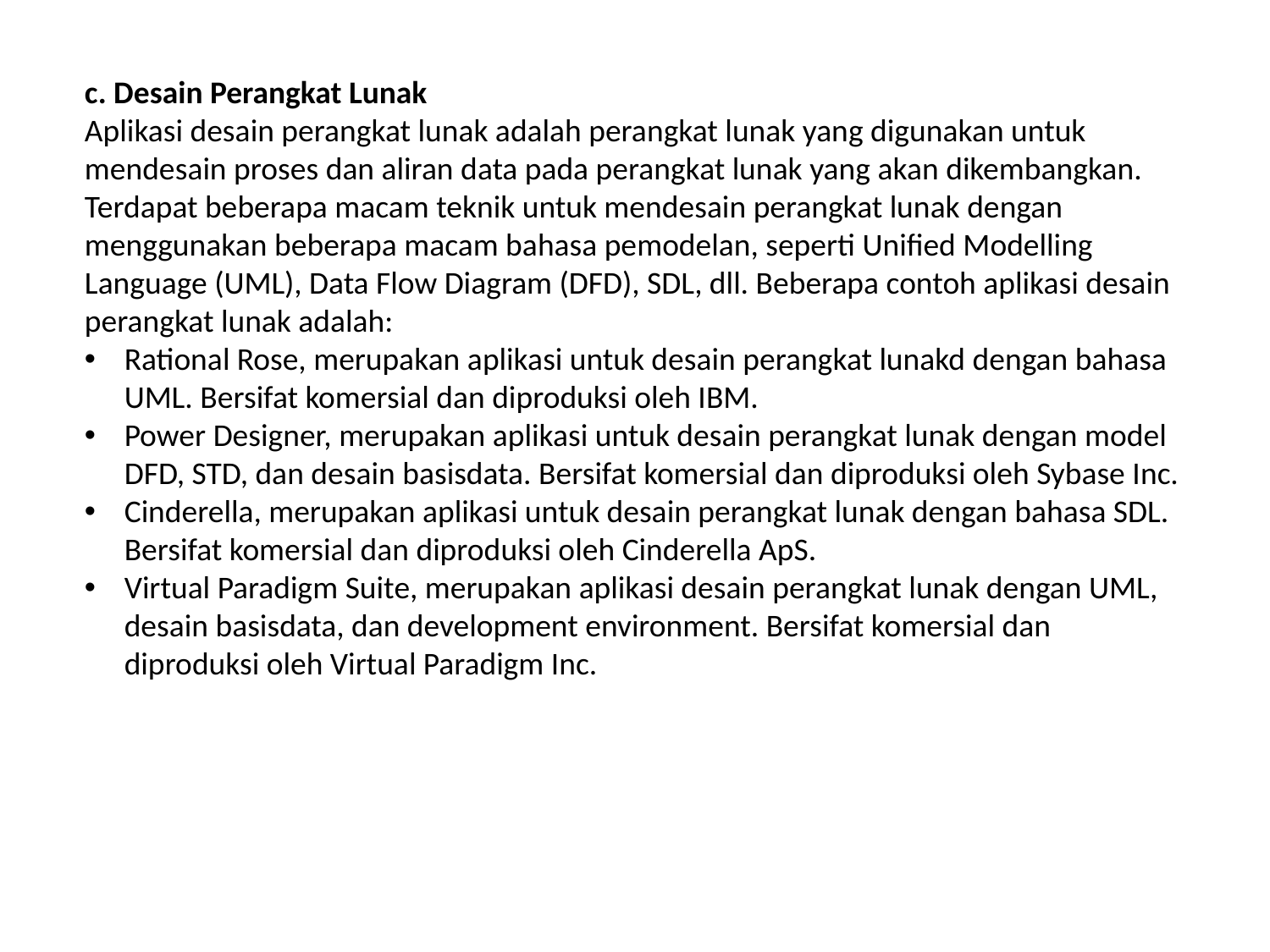

c. Desain Perangkat Lunak
Aplikasi desain perangkat lunak adalah perangkat lunak yang digunakan untuk mendesain proses dan aliran data pada perangkat lunak yang akan dikembangkan. Terdapat beberapa macam teknik untuk mendesain perangkat lunak dengan menggunakan beberapa macam bahasa pemodelan, seperti Unified Modelling Language (UML), Data Flow Diagram (DFD), SDL, dll. Beberapa contoh aplikasi desain perangkat lunak adalah:
Rational Rose, merupakan aplikasi untuk desain perangkat lunakd dengan bahasa UML. Bersifat komersial dan diproduksi oleh IBM.
Power Designer, merupakan aplikasi untuk desain perangkat lunak dengan model DFD, STD, dan desain basisdata. Bersifat komersial dan diproduksi oleh Sybase Inc.
Cinderella, merupakan aplikasi untuk desain perangkat lunak dengan bahasa SDL. Bersifat komersial dan diproduksi oleh Cinderella ApS.
Virtual Paradigm Suite, merupakan aplikasi desain perangkat lunak dengan UML, desain basisdata, dan development environment. Bersifat komersial dan diproduksi oleh Virtual Paradigm Inc.